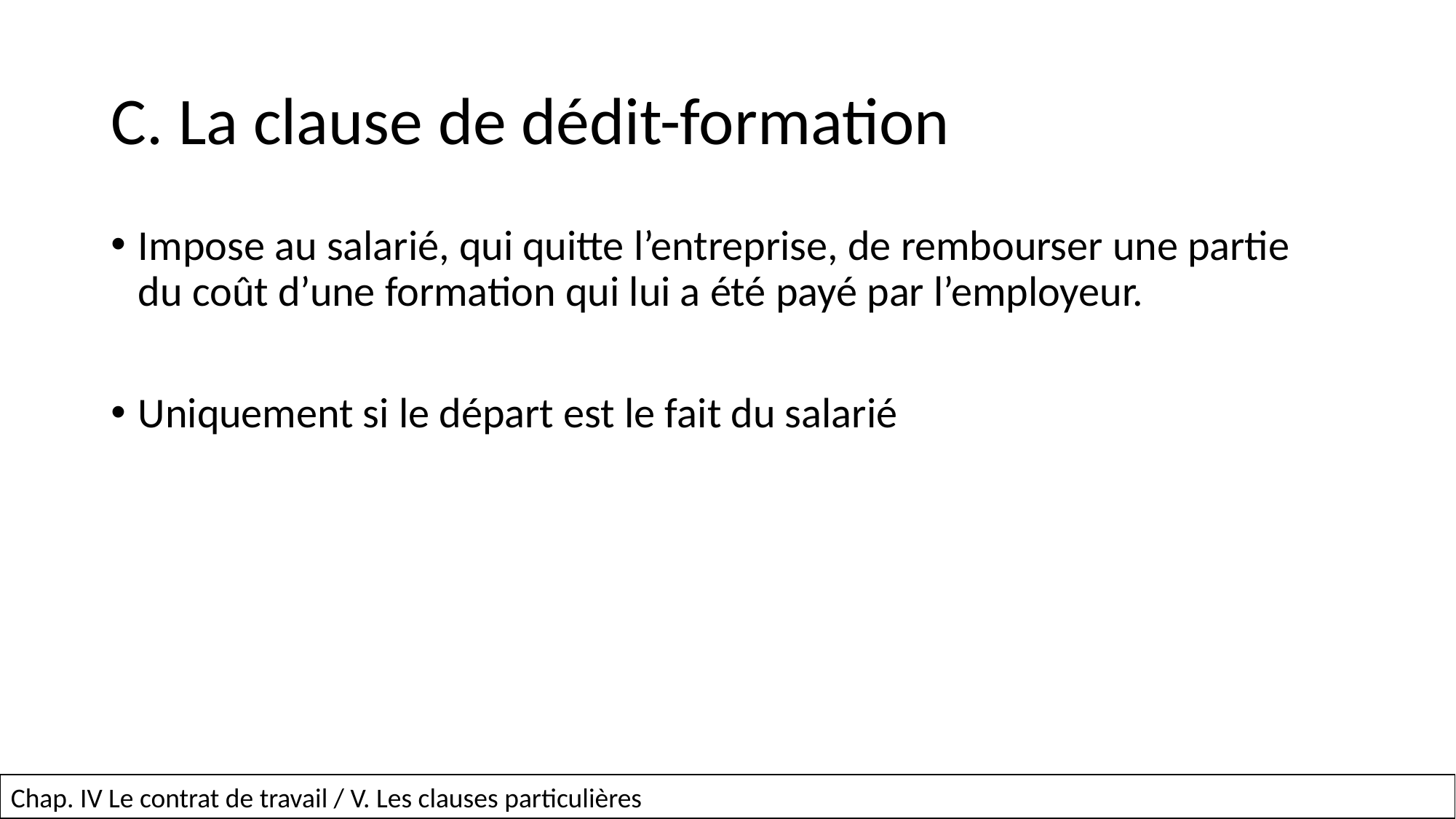

# C. La clause de dédit-formation
Impose au salarié, qui quitte l’entreprise, de rembourser une partie du coût d’une formation qui lui a été payé par l’employeur.

Uniquement si le départ est le fait du salarié

15
Chap. IV Le contrat de travail / V. Les clauses particulières